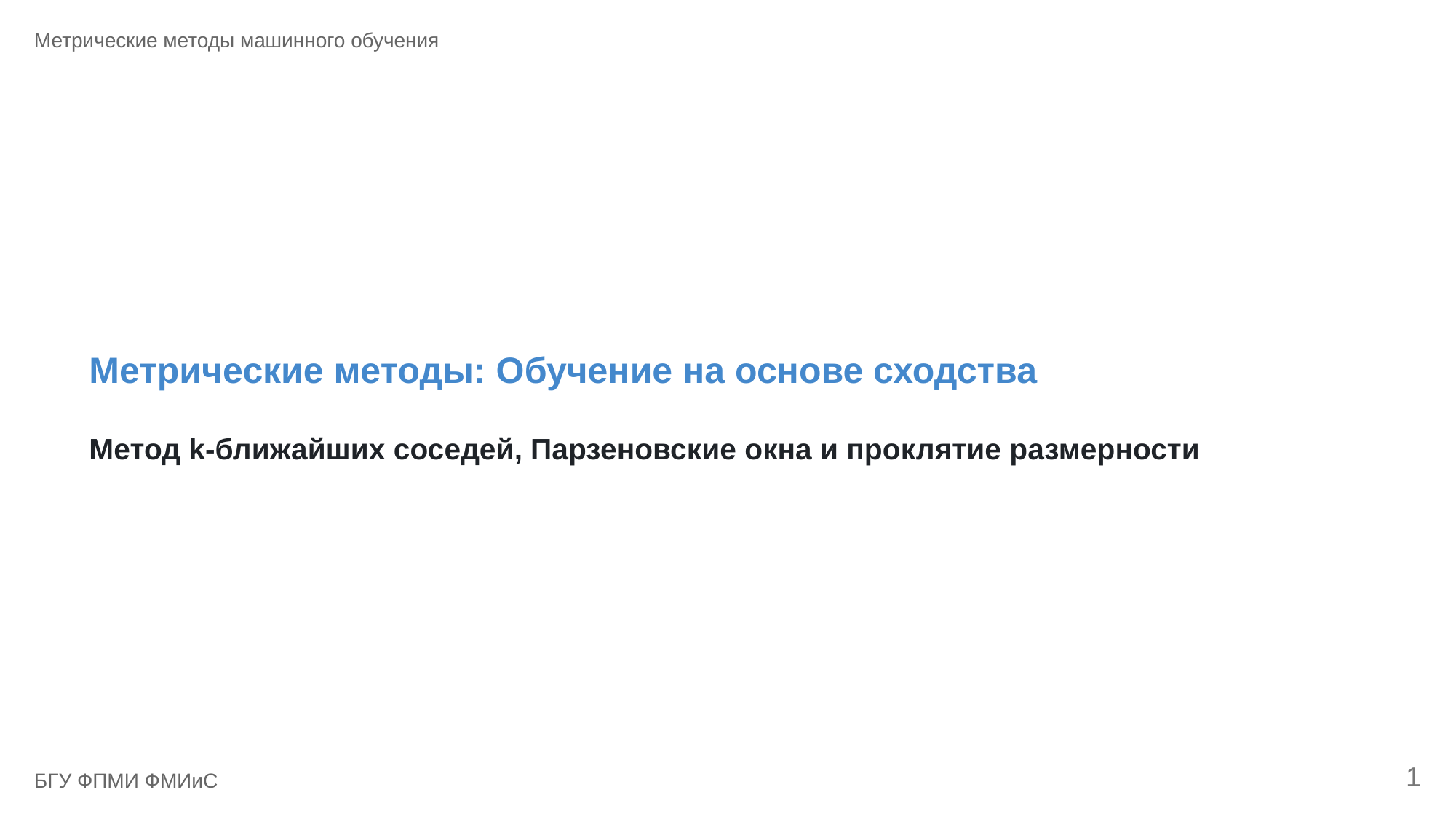

Метрические методы машинного обучения
Метрические методы: Обучение на основе сходства
Метод k-ближайших соседей, Парзеновские окна и проклятие размерности
1
БГУ ФПМИ ФМИиС